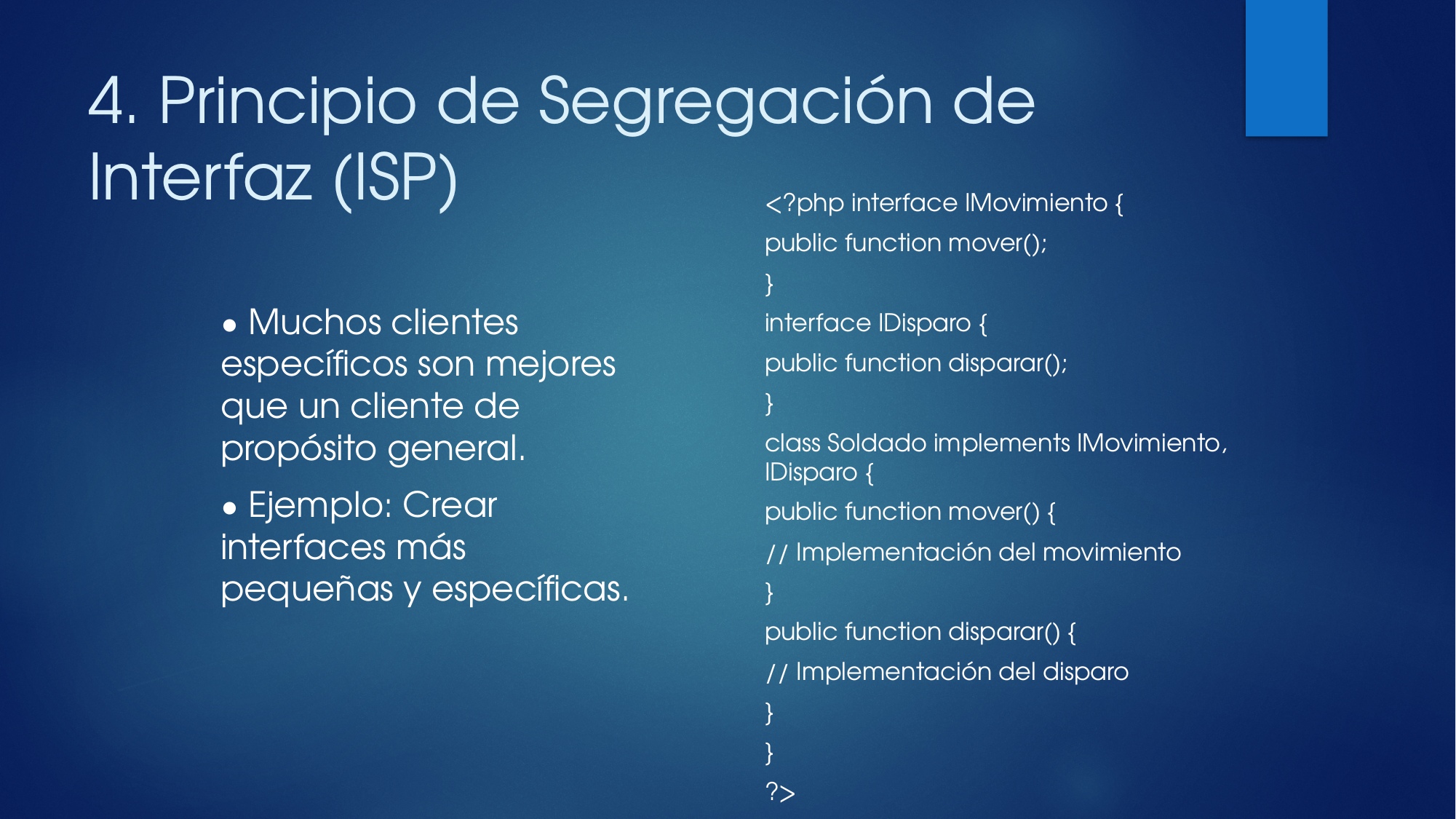

# 4. Principio de Segregación de Interfaz (ISP)
<?php interface IMovimiento {
public function mover();
}
interface IDisparo {
public function disparar();
}
class Soldado implements IMovimiento, IDisparo {
public function mover() {
// Implementación del movimiento
}
public function disparar() {
// Implementación del disparo
}
}
?>

• Muchos clientes específicos son mejores que un cliente de propósito general.
• Ejemplo: Crear interfaces más pequeñas y específicas.